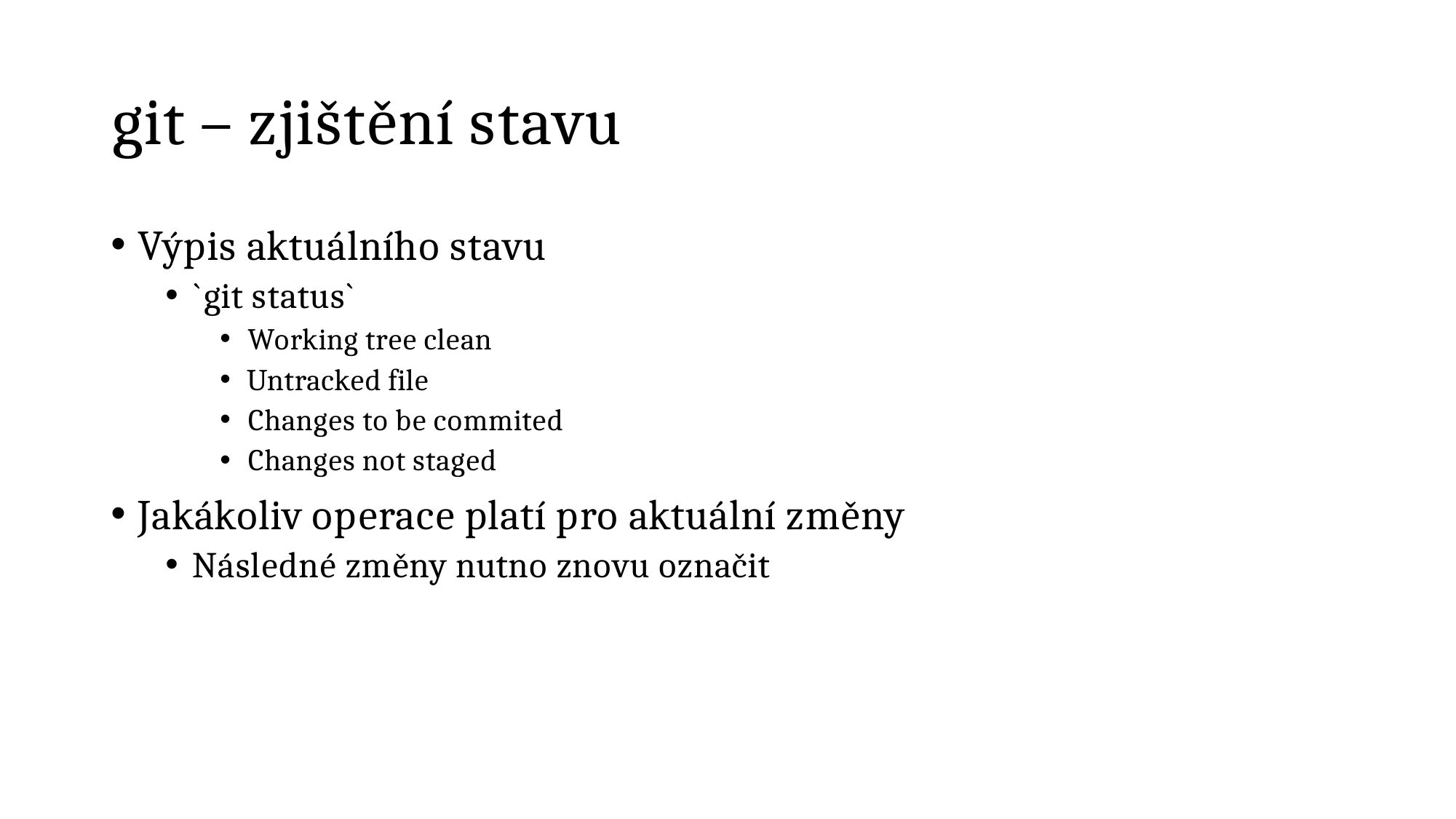

# git – zjištění stavu
Výpis aktuálního stavu
`git status`
Working tree clean
Untracked file
Changes to be commited
Changes not staged
Jakákoliv operace platí pro aktuální změny
Následné změny nutno znovu označit